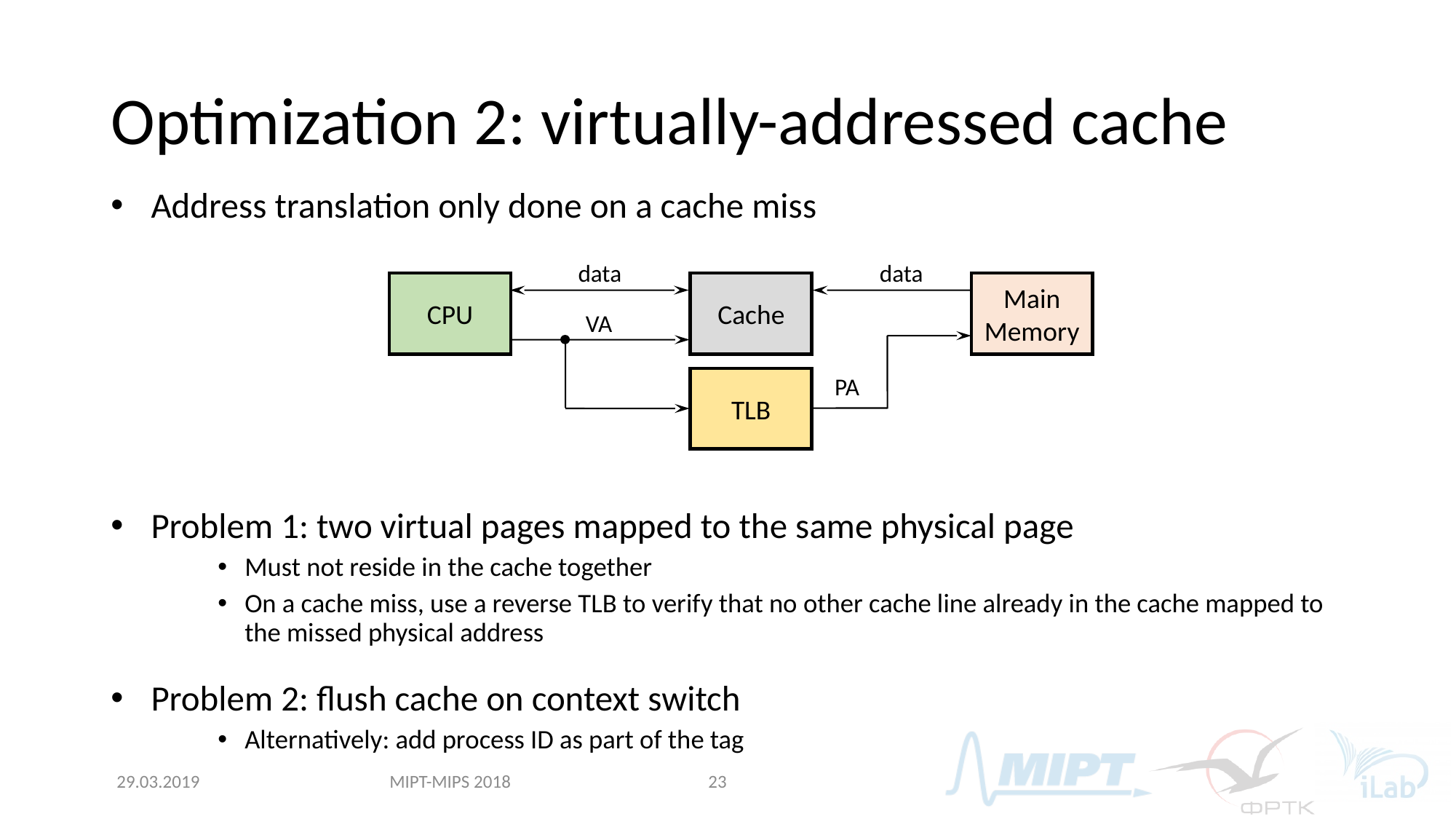

# Optimization 2: virtually-addressed cache
Address translation only done on a cache miss

Problem 1: two virtual pages mapped to the same physical page
Must not reside in the cache together
On a cache miss, use a reverse TLB to verify that no other cache line already in the cache mapped to the missed physical address
Problem 2: flush cache on context switch
Alternatively: add process ID as part of the tag
data
data
CPU
Cache
Main
Memory

VA

TLB
PA

MIPT-MIPS 2018
29.03.2019
23